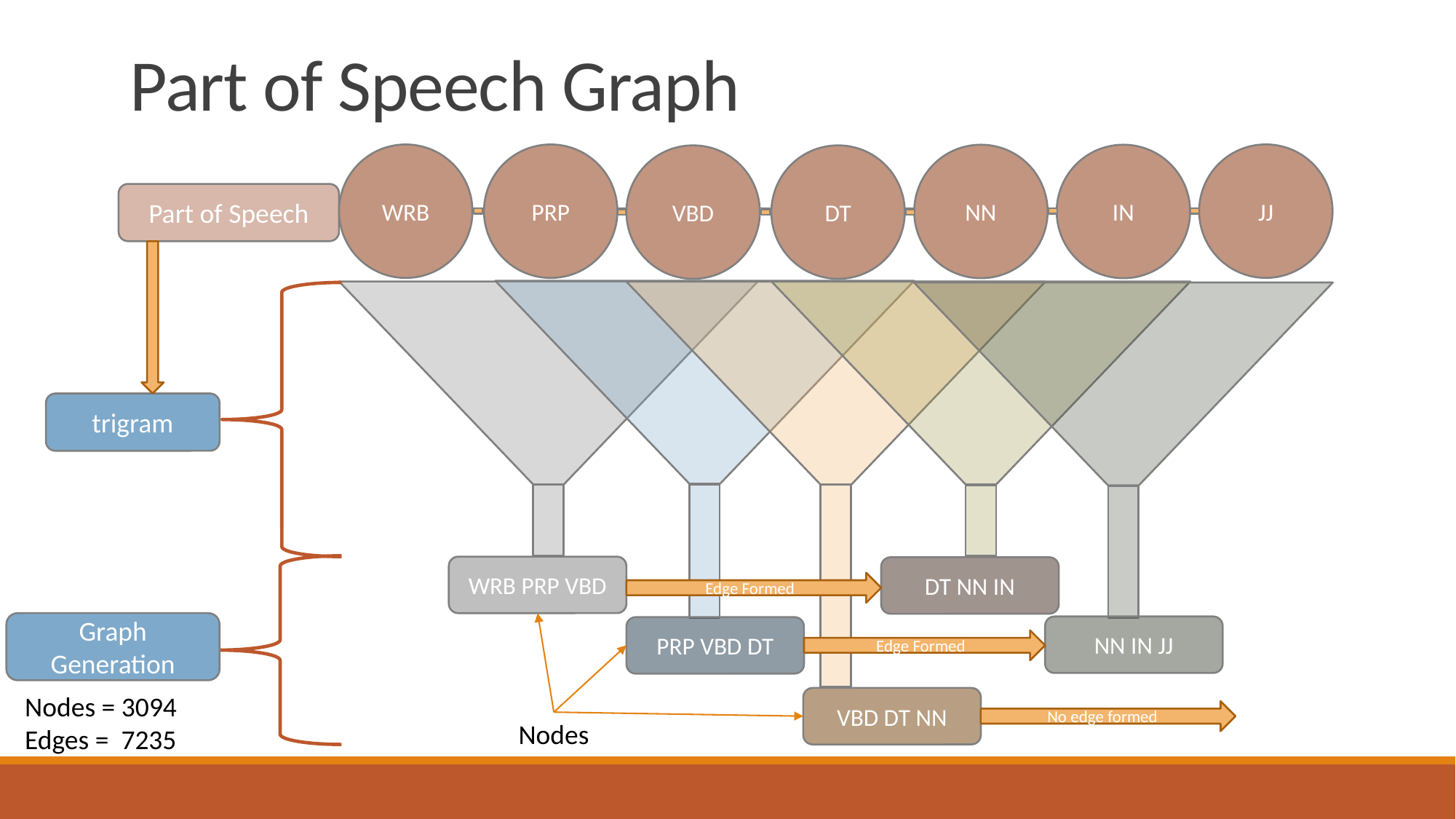

# Part of Speech Graph
JJ
WRB
PRP
NN
IN
VBD
DT
Part of Speech

trigram

WRB PRP VBD
DT NN IN
Edge Formed
Graph Generation
NN IN JJ
PRP VBD DT
Edge Formed
Nodes = 3094 Edges =  7235
VBD DT NN
No edge formed
Nodes